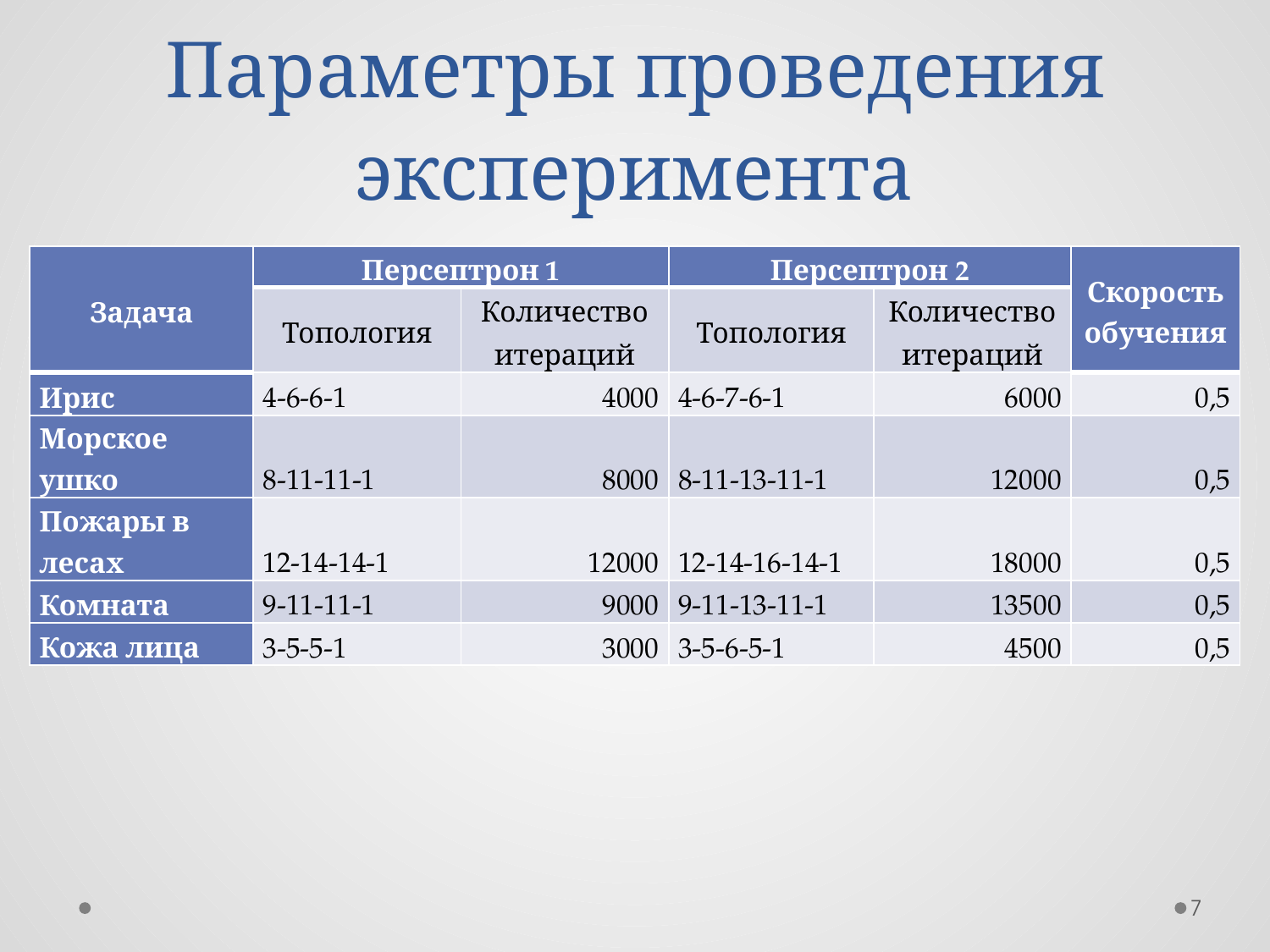

# Параметры проведения эксперимента
| Задача | Персептрон 1 |  | Персептрон 2 |  | Скорость обучения |
| --- | --- | --- | --- | --- | --- |
|  | Топология | Количество итераций | Топология | Количество итераций |  |
| Ирис | 4-6-6-1 | 4000 | 4-6-7-6-1 | 6000 | 0,5 |
| Морское ушко | 8-11-11-1 | 8000 | 8-11-13-11-1 | 12000 | 0,5 |
| Пожары в лесах | 12-14-14-1 | 12000 | 12-14-16-14-1 | 18000 | 0,5 |
| Комната | 9-11-11-1 | 9000 | 9-11-13-11-1 | 13500 | 0,5 |
| Кожа лица | 3-5-5-1 | 3000 | 3-5-6-5-1 | 4500 | 0,5 |
7